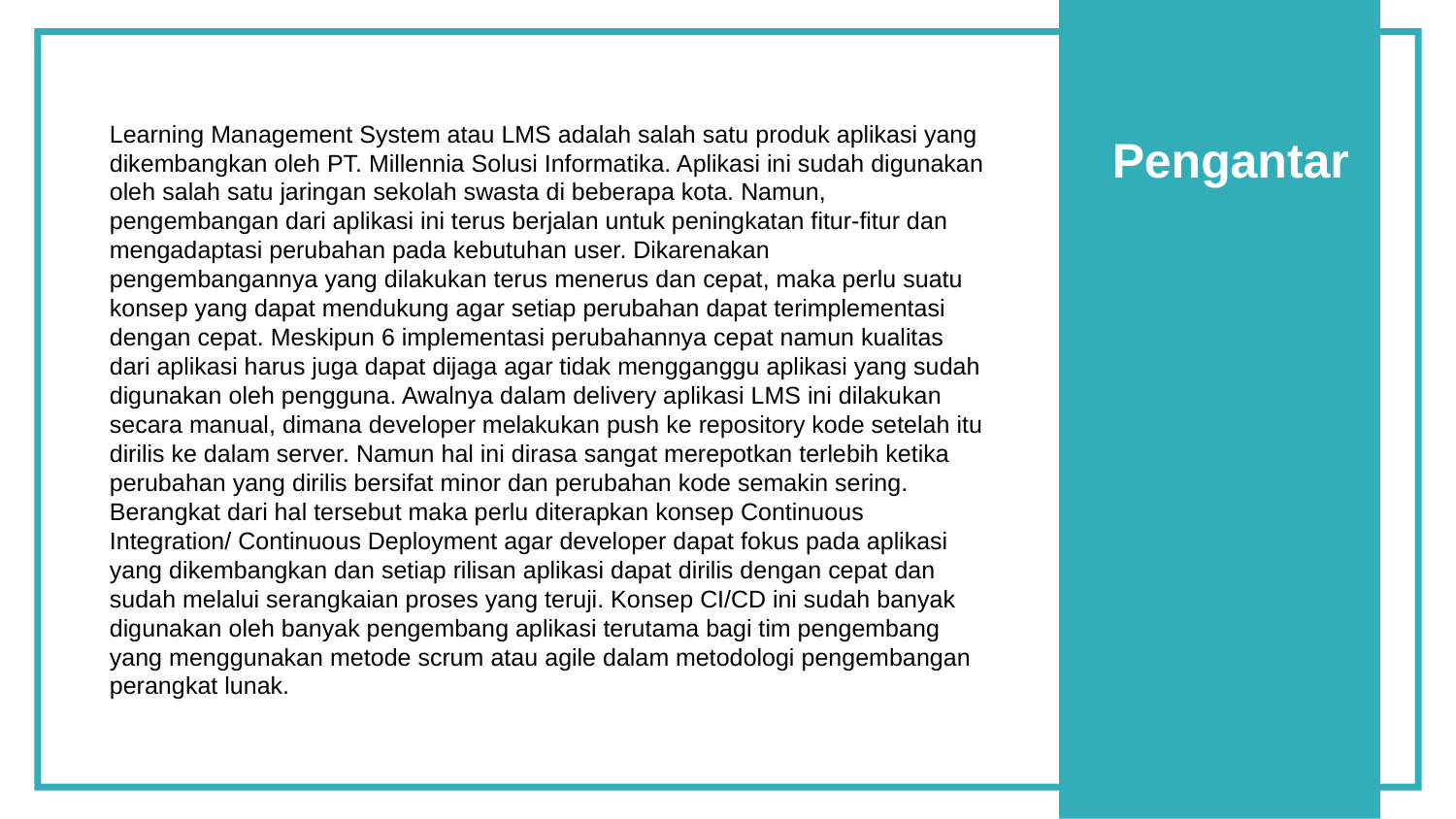

Learning Management System atau LMS adalah salah satu produk aplikasi yang dikembangkan oleh PT. Millennia Solusi Informatika. Aplikasi ini sudah digunakan oleh salah satu jaringan sekolah swasta di beberapa kota. Namun, pengembangan dari aplikasi ini terus berjalan untuk peningkatan fitur-fitur dan mengadaptasi perubahan pada kebutuhan user. Dikarenakan pengembangannya yang dilakukan terus menerus dan cepat, maka perlu suatu konsep yang dapat mendukung agar setiap perubahan dapat terimplementasi dengan cepat. Meskipun 6 implementasi perubahannya cepat namun kualitas dari aplikasi harus juga dapat dijaga agar tidak mengganggu aplikasi yang sudah digunakan oleh pengguna. Awalnya dalam delivery aplikasi LMS ini dilakukan secara manual, dimana developer melakukan push ke repository kode setelah itu dirilis ke dalam server. Namun hal ini dirasa sangat merepotkan terlebih ketika perubahan yang dirilis bersifat minor dan perubahan kode semakin sering. Berangkat dari hal tersebut maka perlu diterapkan konsep Continuous Integration/ Continuous Deployment agar developer dapat fokus pada aplikasi yang dikembangkan dan setiap rilisan aplikasi dapat dirilis dengan cepat dan sudah melalui serangkaian proses yang teruji. Konsep CI/CD ini sudah banyak digunakan oleh banyak pengembang aplikasi terutama bagi tim pengembang yang menggunakan metode scrum atau agile dalam metodologi pengembangan perangkat lunak.
Pengantar